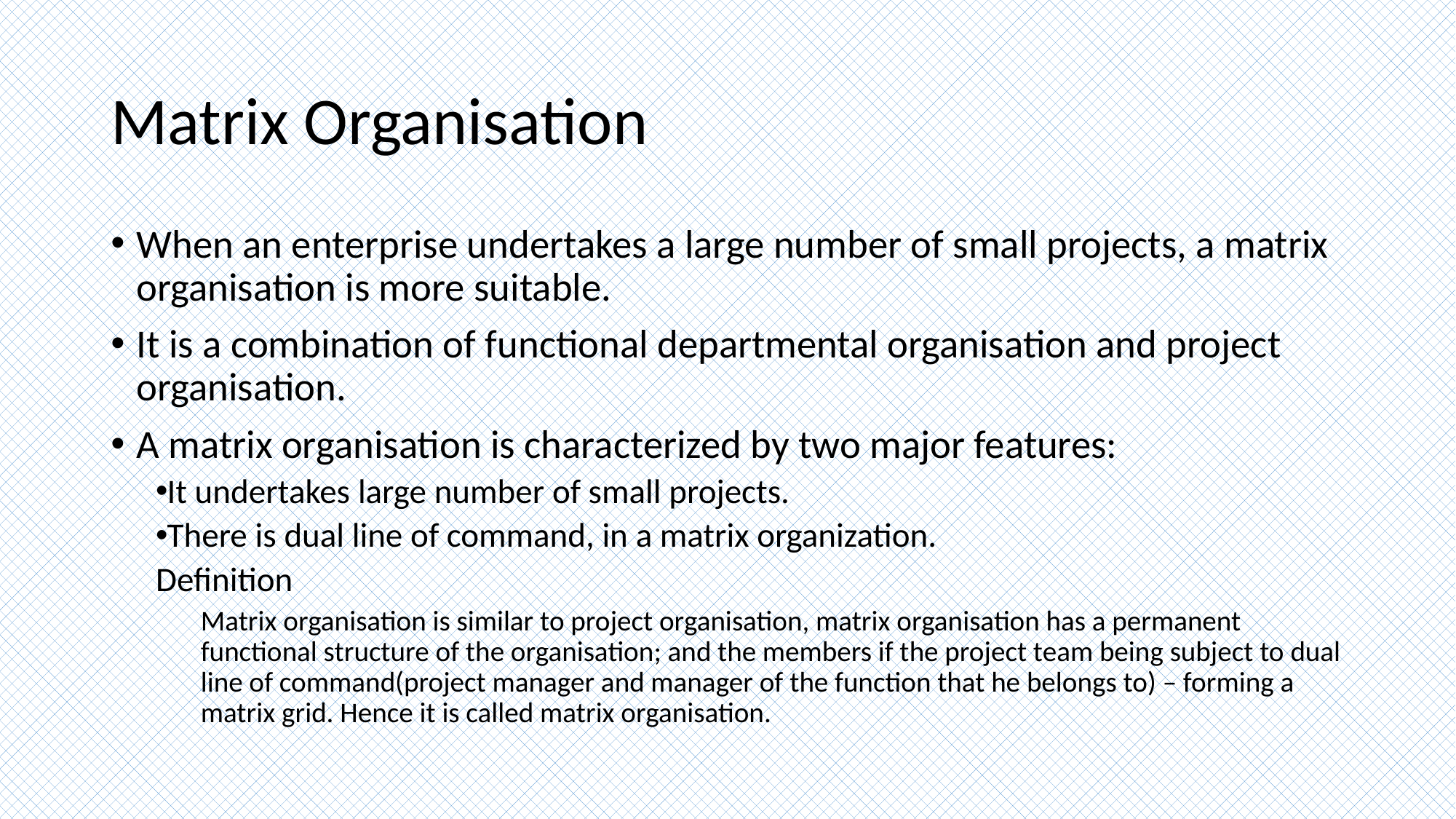

# Matrix Organisation
When an enterprise undertakes a large number of small projects, a matrix organisation is more suitable.
It is a combination of functional departmental organisation and project organisation.
A matrix organisation is characterized by two major features:
It undertakes large number of small projects.
There is dual line of command, in a matrix organization.
Definition
Matrix organisation is similar to project organisation, matrix organisation has a permanent functional structure of the organisation; and the members if the project team being subject to dual line of command(project manager and manager of the function that he belongs to) – forming a matrix grid. Hence it is called matrix organisation.